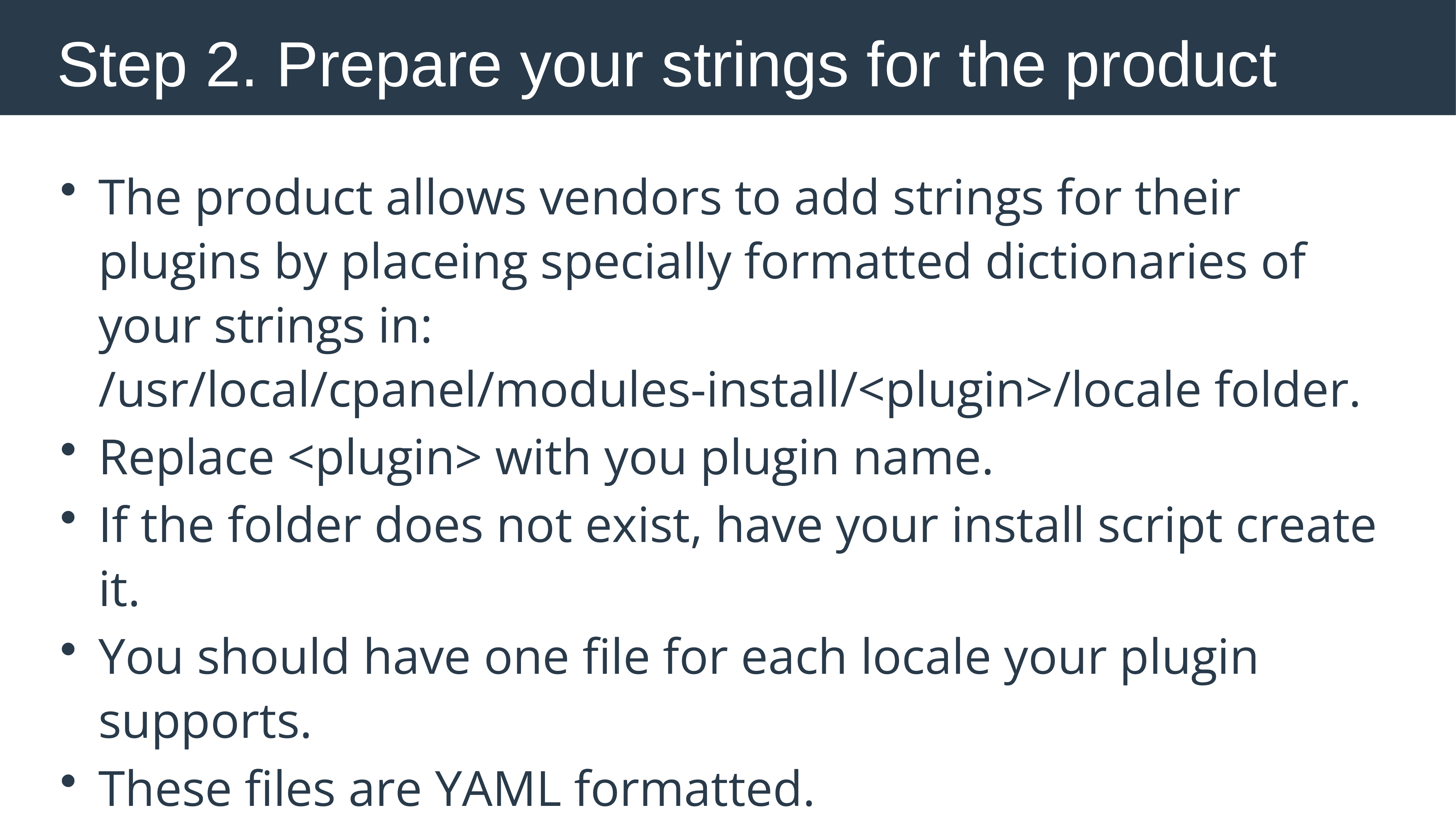

# Step 2. Prepare your strings for the product
The product allows vendors to add strings for their plugins by placeing specially formatted dictionaries of your strings in:  /usr/local/cpanel/modules-install/<plugin>/locale folder.
Replace <plugin> with you plugin name.
If the folder does not exist, have your install script create it.
You should have one file for each locale your plugin supports.
These files are YAML formatted.
Here is an example of en.yaml, the English dictionary.